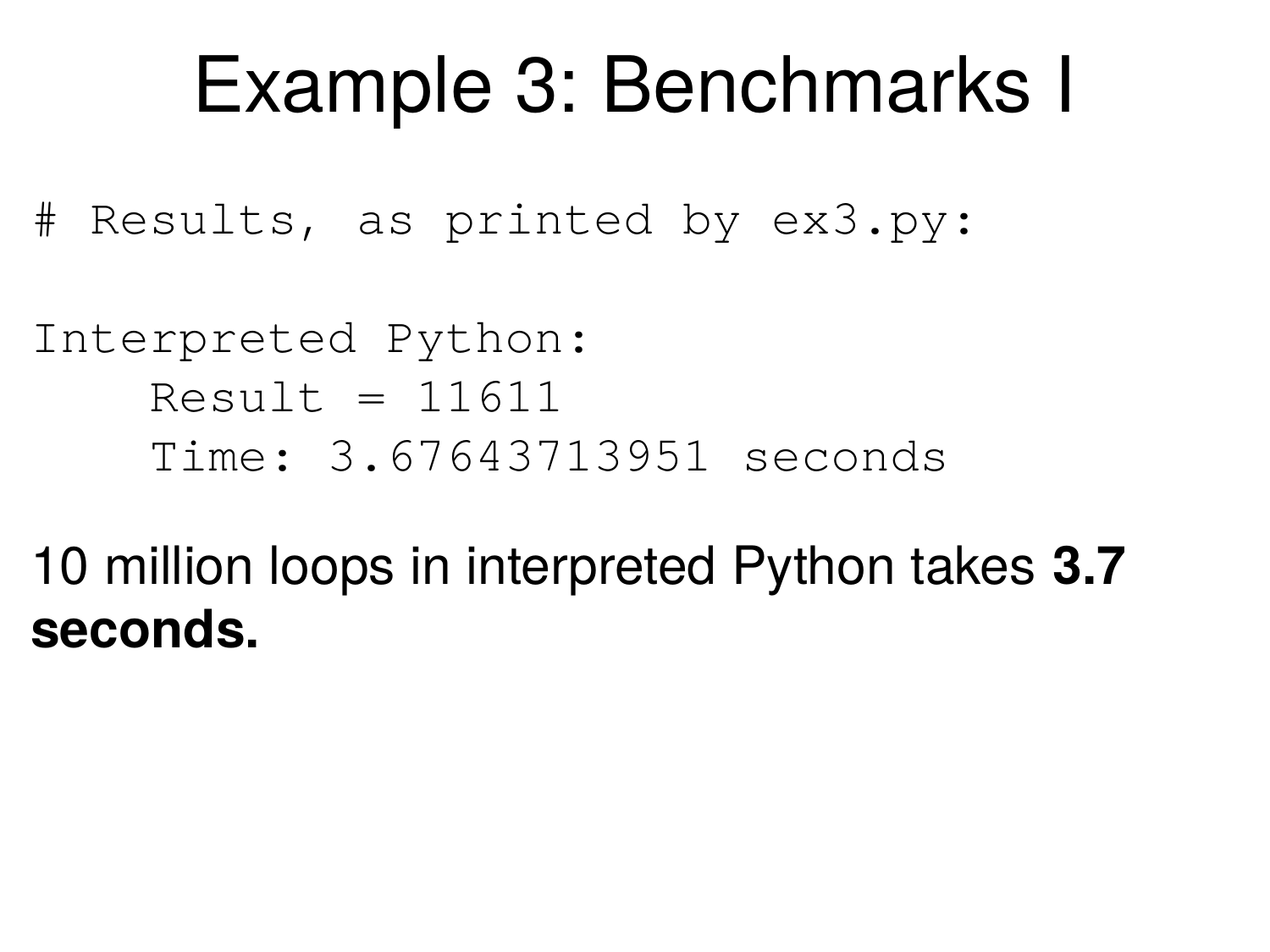

# Example 3: Benchmarks I
# Results, as printed by ex3.py:

Interpreted Python:
    Result = 11611
    Time: 3.67643713951 seconds

10 million loops in interpreted Python takes 3.7 seconds.